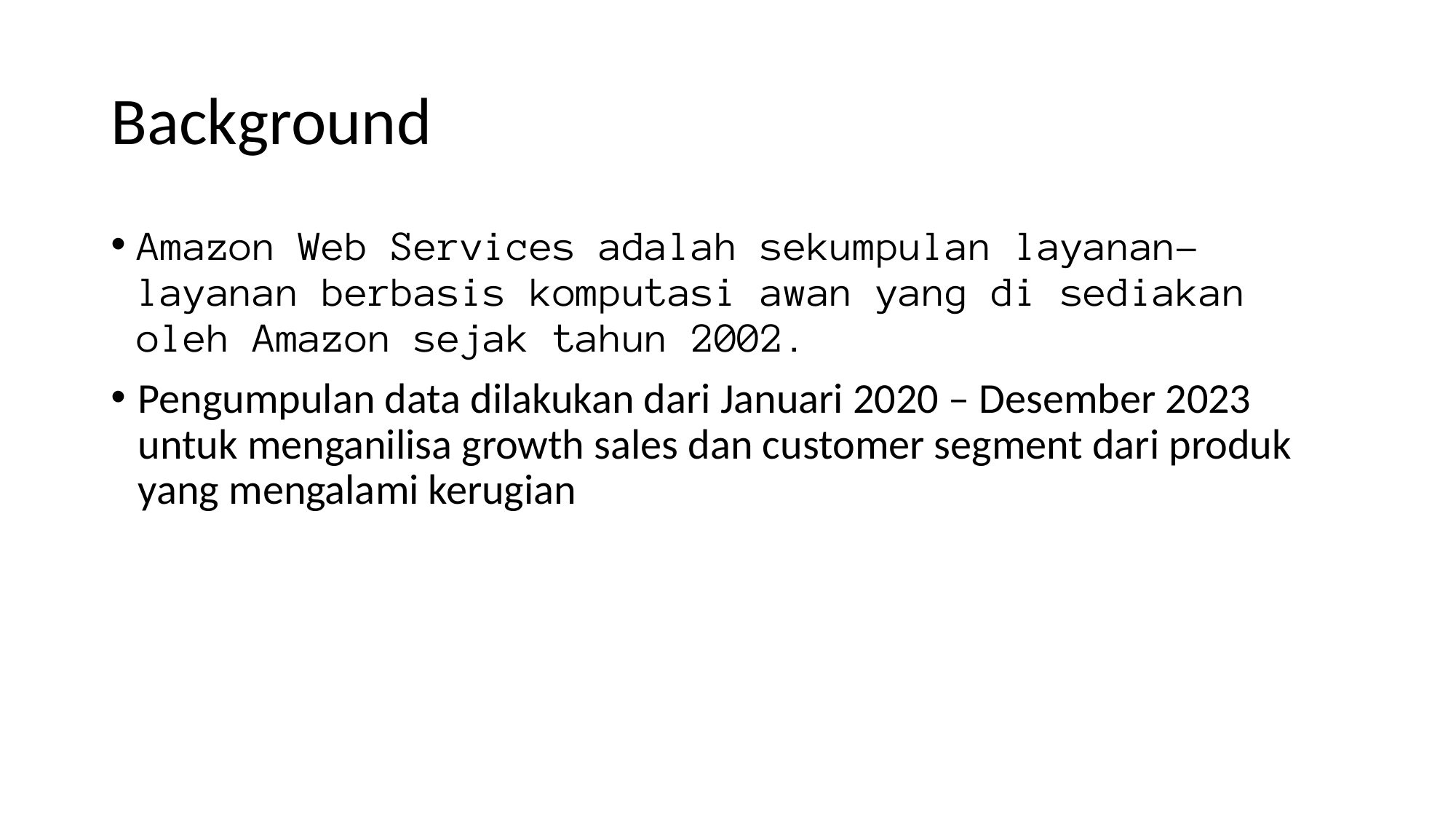

# Background
Amazon Web Services adalah sekumpulan layanan-layanan berbasis komputasi awan yang di sediakan oleh Amazon sejak tahun 2002.
Pengumpulan data dilakukan dari Januari 2020 – Desember 2023 untuk menganilisa growth sales dan customer segment dari produk yang mengalami kerugian